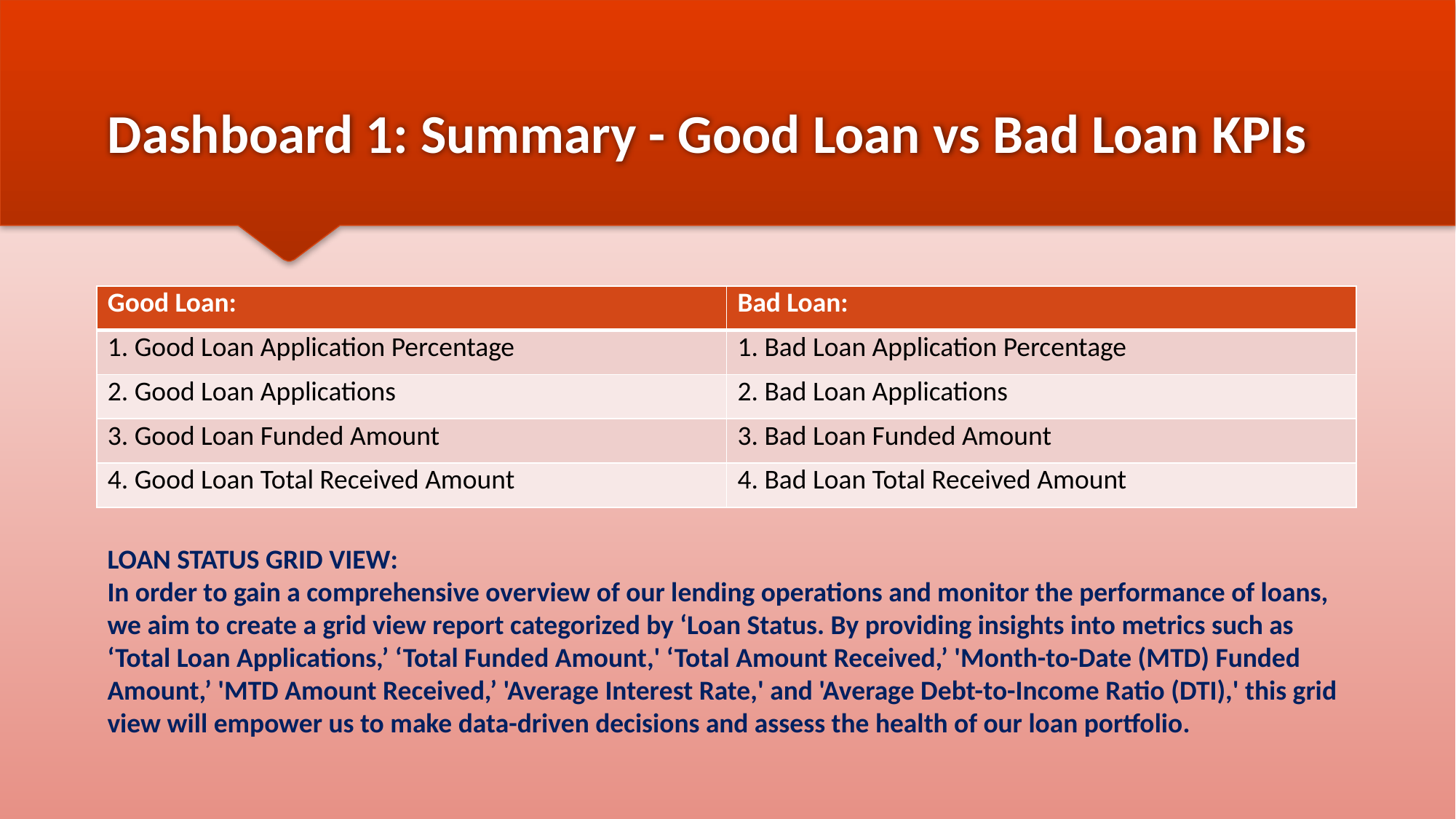

# Dashboard 1: Summary - Good Loan vs Bad Loan KPIs
| Good Loan: | Bad Loan: |
| --- | --- |
| 1. Good Loan Application Percentage | 1. Bad Loan Application Percentage |
| 2. Good Loan Applications | 2. Bad Loan Applications |
| 3. Good Loan Funded Amount | 3. Bad Loan Funded Amount |
| 4. Good Loan Total Received Amount | 4. Bad Loan Total Received Amount |
LOAN STATUS GRID VIEW:
In order to gain a comprehensive overview of our lending operations and monitor the performance of loans, we aim to create a grid view report categorized by ‘Loan Status. By providing insights into metrics such as ‘Total Loan Applications,’ ‘Total Funded Amount,' ‘Total Amount Received,’ 'Month-to-Date (MTD) Funded Amount,’ 'MTD Amount Received,’ 'Average Interest Rate,' and 'Average Debt-to-Income Ratio (DTI),' this grid view will empower us to make data-driven decisions and assess the health of our loan portfolio.